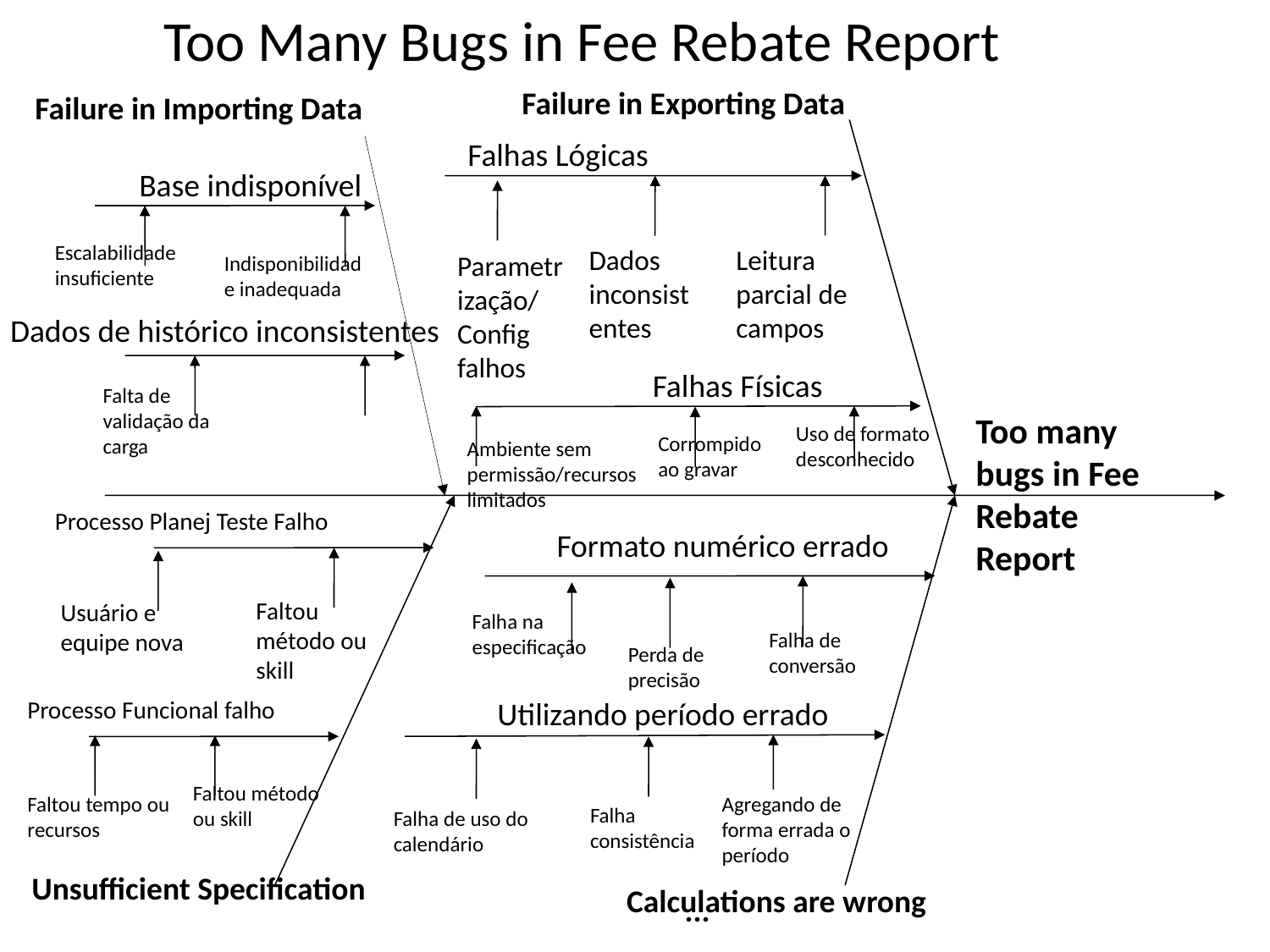

# Too Many Bugs in Fee Rebate Report
Failure in Exporting Data

Failure in Importing Data

Falhas Lógicas

Base indisponível

Escalabilidade insuficiente
Leitura parcial de campos
Dados inconsistentes
Parametrização/Config falhos
Indisponibilidade inadequada
Dados de histórico inconsistentes

Falhas Físicas
Falta de validação da carga
Too many bugs in Fee Rebate Report

Uso de formato desconhecido
Corrompido ao gravar
Ambiente sem permissão/recursos limitados

Processo Planej Teste Falho
Formato numérico errado

Faltou método ou skill
Usuário e equipe nova
Falha na especificação
Falha de conversão
Perda de precisão
Utilizando período errado
Processo Funcional falho

Faltou método ou skill
Faltou tempo ou recursos
Agregando de forma errada o período
Falha consistência
Falha de uso do calendário
Unsufficient Specification
Calculations are wrong
...